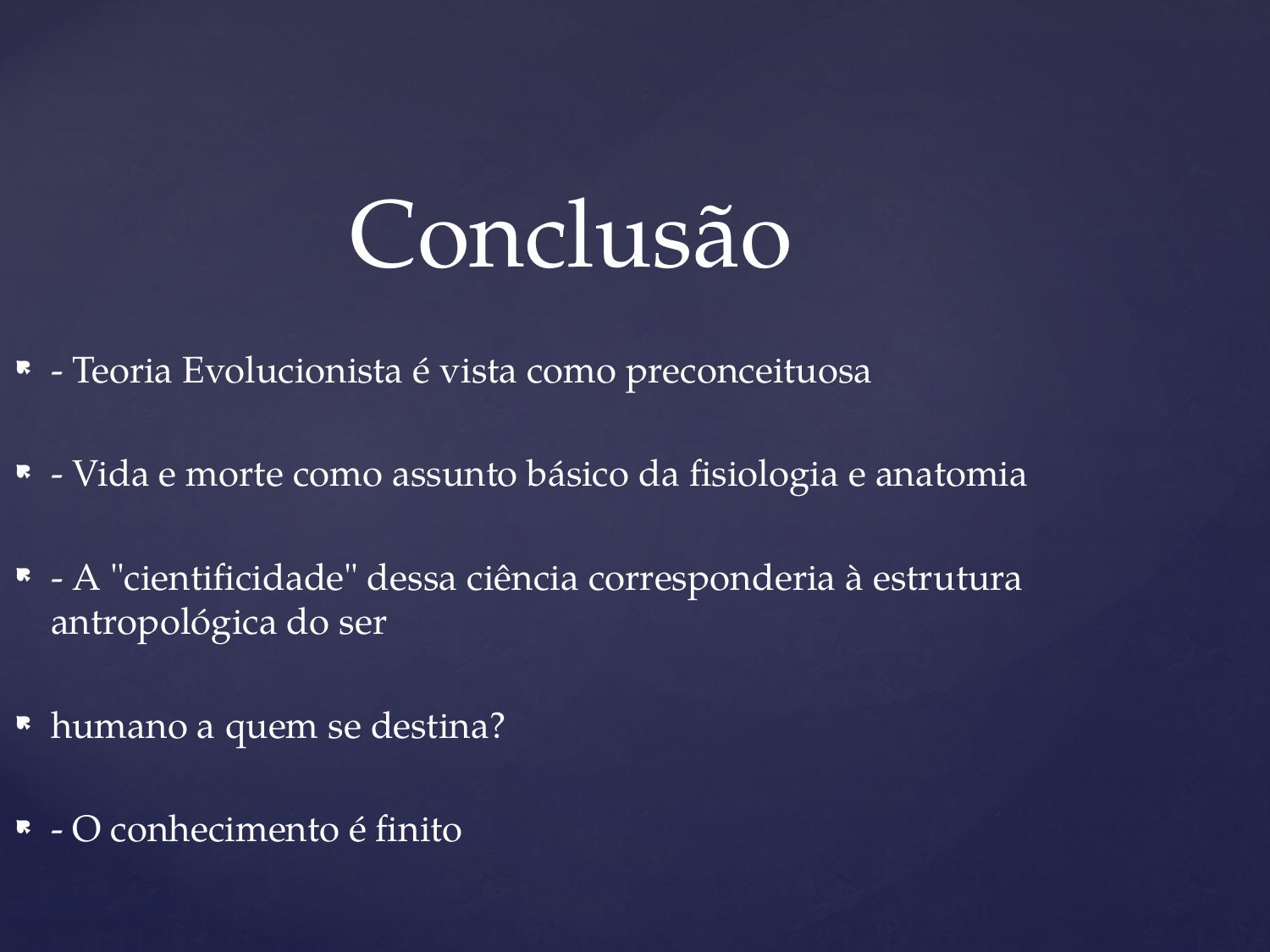

Conclusão

- Teoria Evolucionista é vista como preconceituosa

- Vida e morte como assunto básico da fisiologia e anatomia

- A "cientificidade" dessa ciência corresponderia à estrutura antropológica do ser

humano a quem se destina?

- O conhecimento é finito